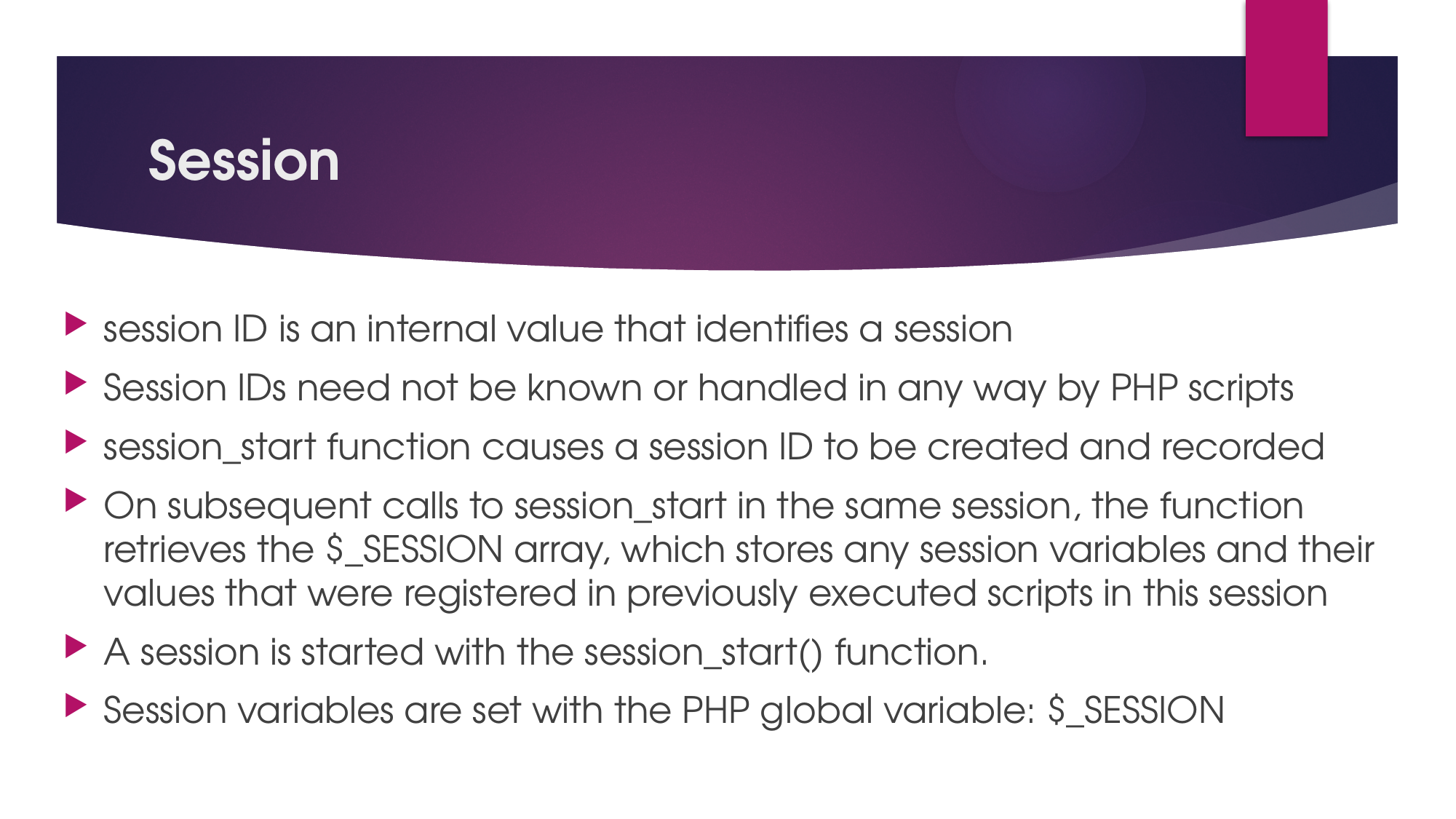

# Session

session ID is an internal value that identifies a session
Session IDs need not be known or handled in any way by PHP scripts
session_start function causes a session ID to be created and recorded
On subsequent calls to session_start in the same session, the function retrieves the $_SESSION array, which stores any session variables and their values that were registered in previously executed scripts in this session
A session is started with the session_start() function.
Session variables are set with the PHP global variable: $_SESSION